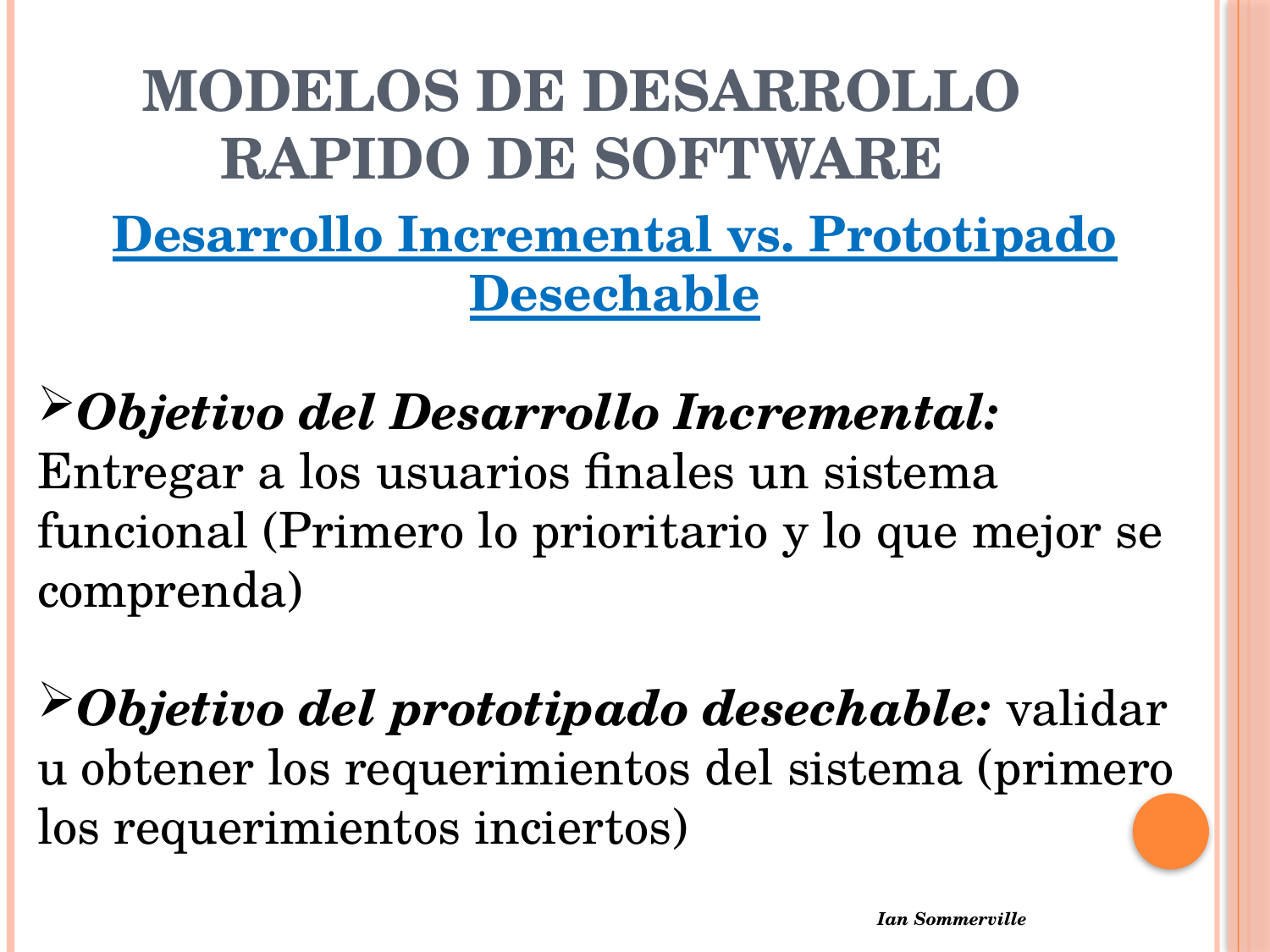

# Modelos de Desarrollo rapido de Software
Desarrollo Incremental vs. Prototipado Desechable

Objetivo del Desarrollo Incremental: Entregar a los usuarios finales un sistema funcional (Primero lo prioritario y lo que mejor se comprenda)

Objetivo del prototipado desechable: validar u obtener los requerimientos del sistema (primero los requerimientos inciertos)

							Ian Sommerville